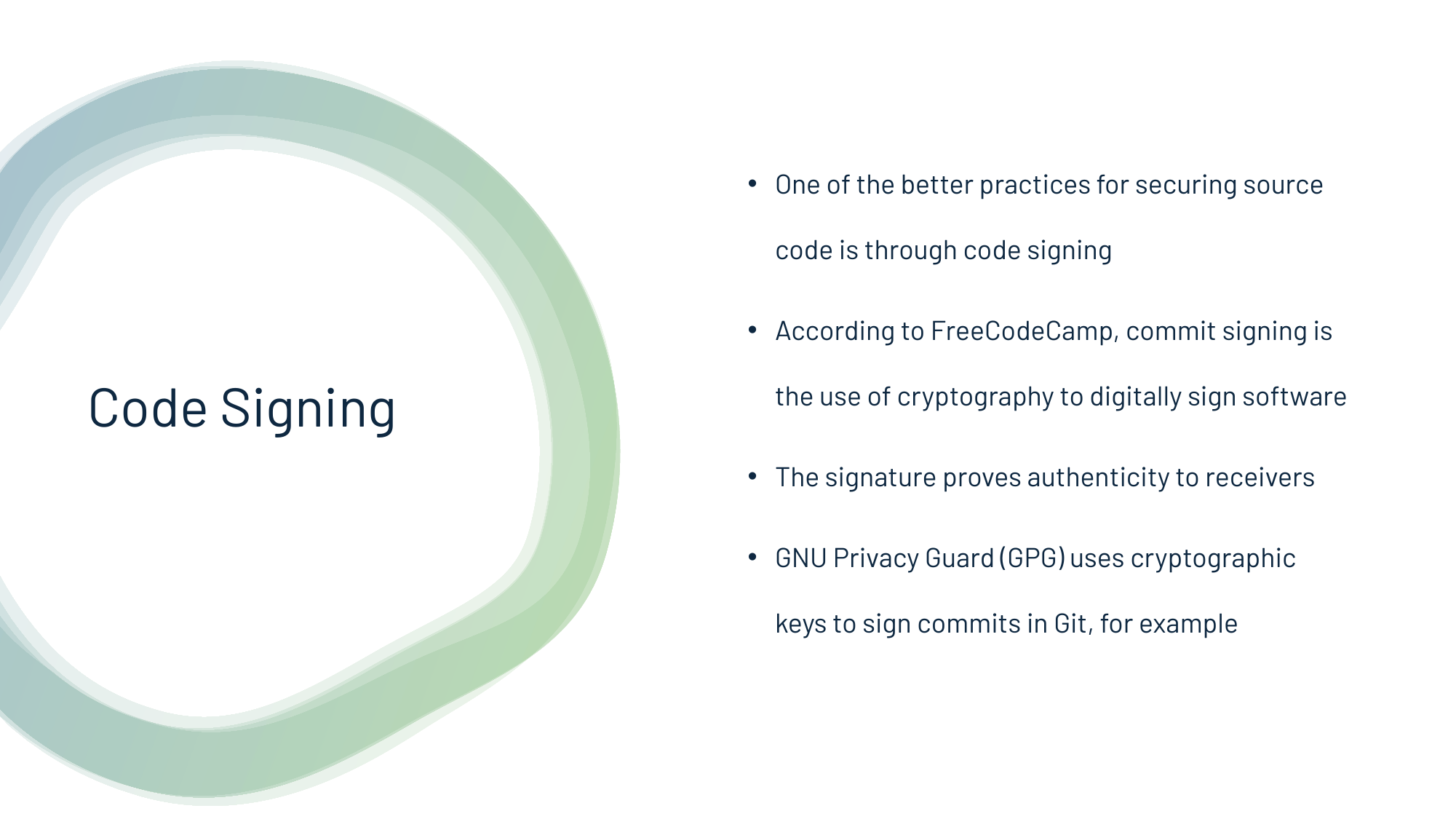

One of the better practices for securing source code is through code signing
According to FreeCodeCamp, commit signing is the use of cryptography to digitally sign software
The signature proves authenticity to receivers
GNU Privacy Guard (GPG) uses cryptographic keys to sign commits in Git, for example

# Code Signing